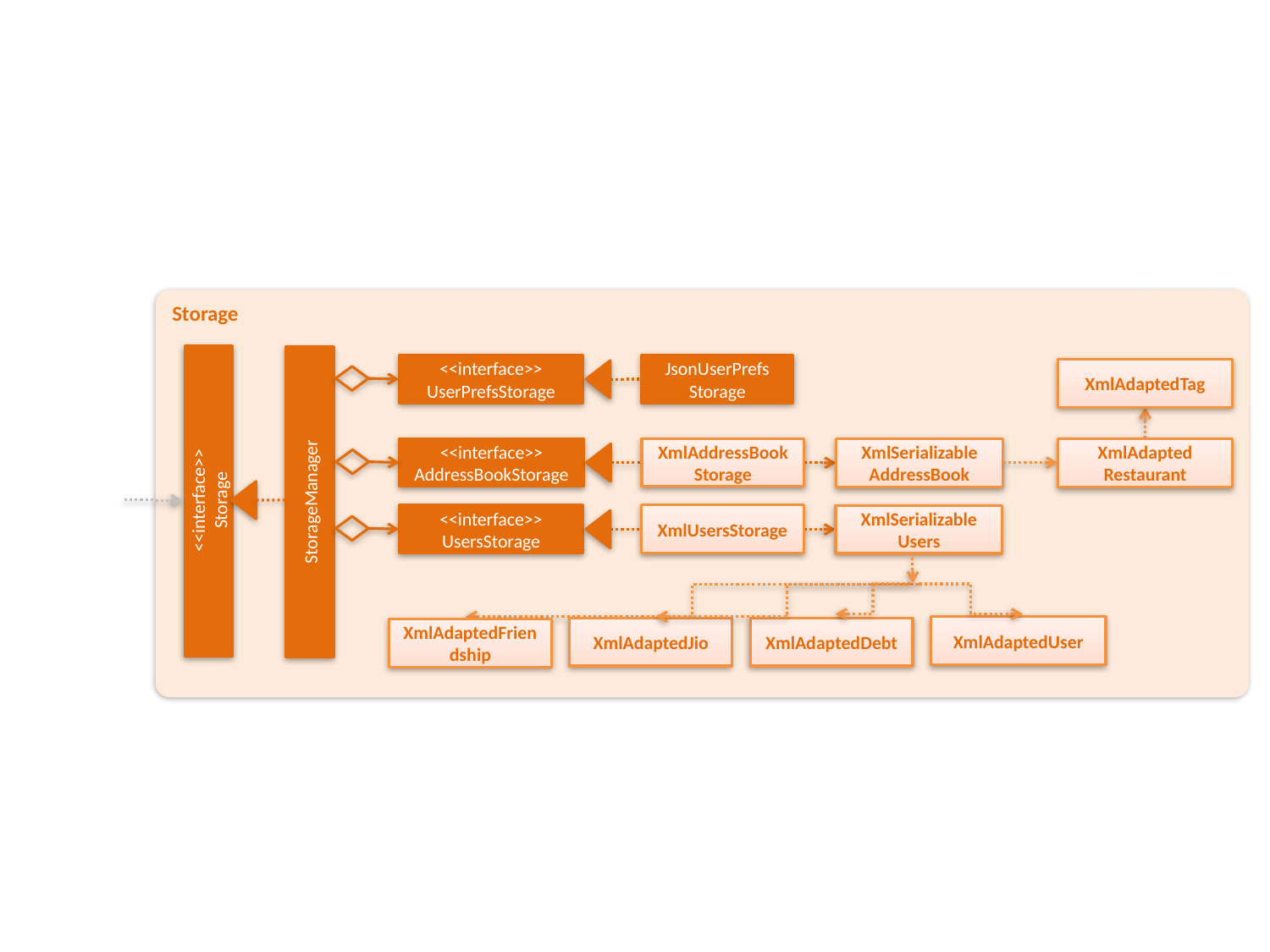

Storage
<<interface>>
UserPrefsStorage
JsonUserPrefs
Storage
XmlAdaptedTag

<<interface>>
AddressBookStorage
XmlAddressBook
Storage
XmlAdapted
Restaurant
XmlSerializable
AddressBook

<<interface>>
Storage
StorageManager

<<interface>>
UsersStorage
XmlUsersStorage
XmlSerializable
Users

XmlAdaptedUser
XmlAdaptedJio
XmlAdaptedDebt
XmlAdaptedFriendship